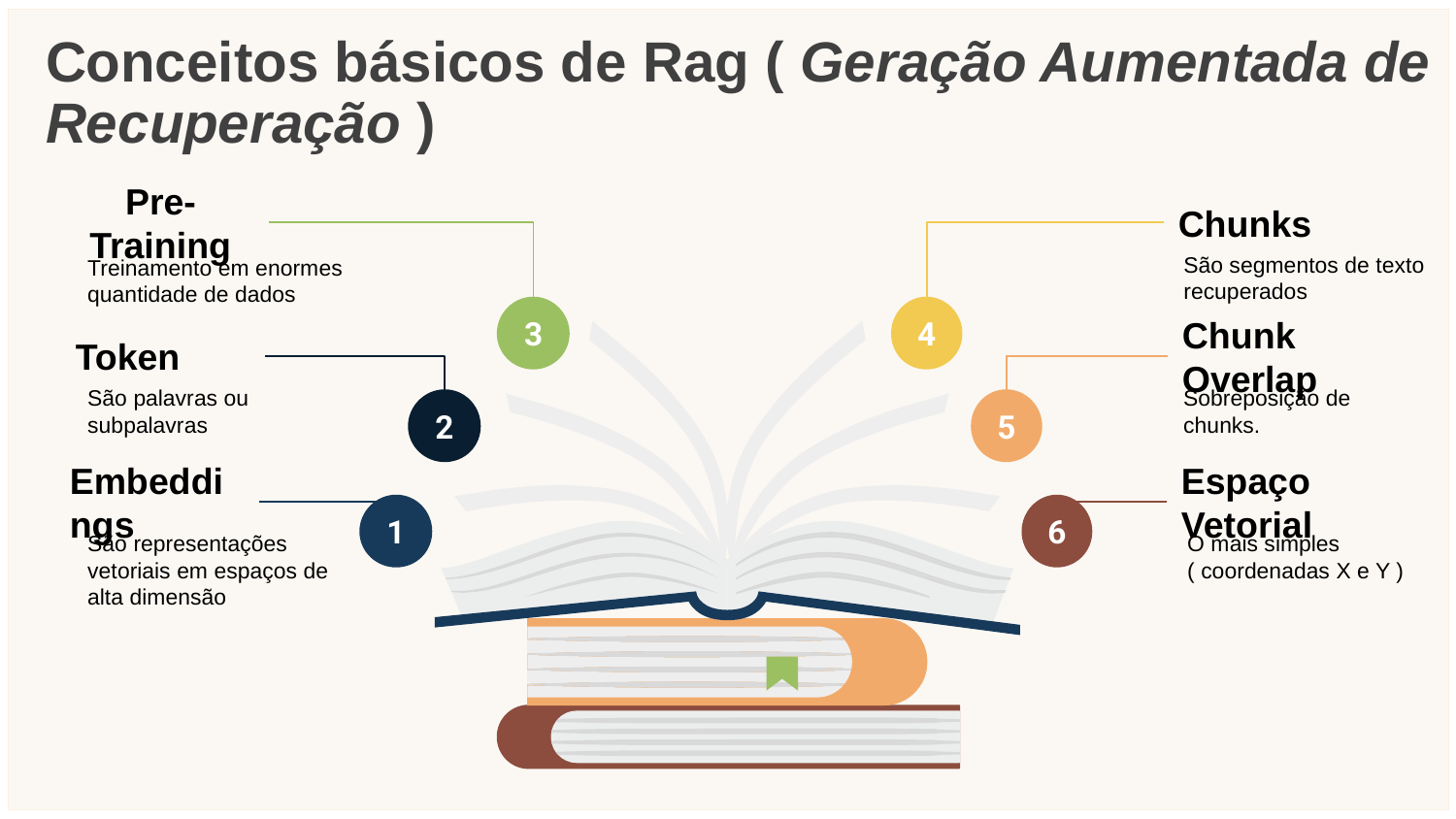

Conceitos básicos de Rag ( Geração Aumentada de Recuperação )
Pre-Training
Treinamento em enormes quantidade de dados

3
Chunks
São segmentos de texto recuperados

4

Token
São palavras ou subpalavras

2
Chunk Overlap
Sobreposição de chunks.

5
Embeddings

1
São representações vetoriais em espaços de alta dimensão
Espaço Vetorial

6
O mais simples ( coordenadas X e Y )